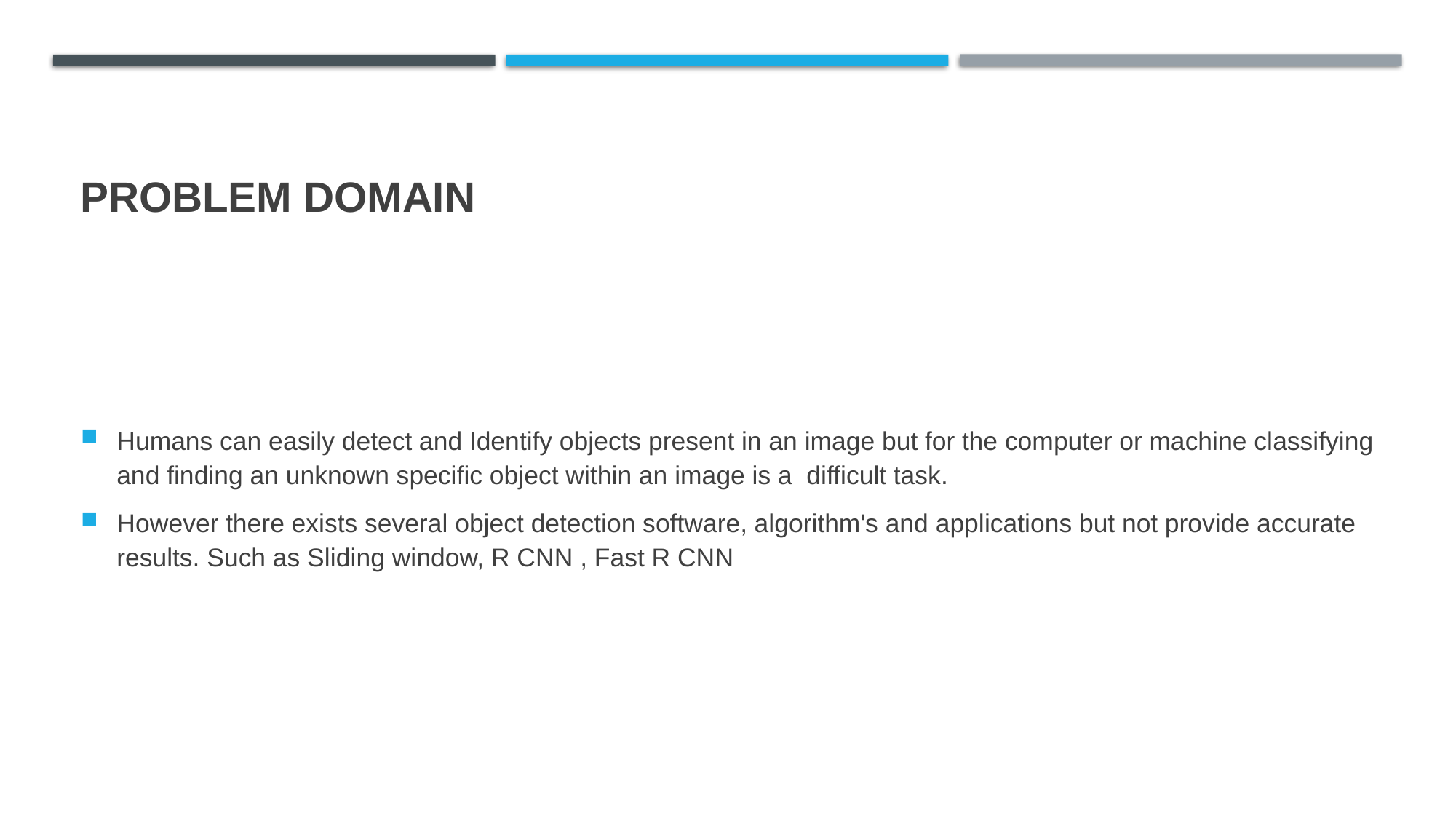

# Problem Domain
Humans can easily detect and Identify objects present in an image but for the computer or machine classifying and finding an unknown specific object within an image is a  difficult task.
However there exists several object detection software, algorithm's and applications but not provide accurate results. Such as Sliding window, R CNN , Fast R CNN